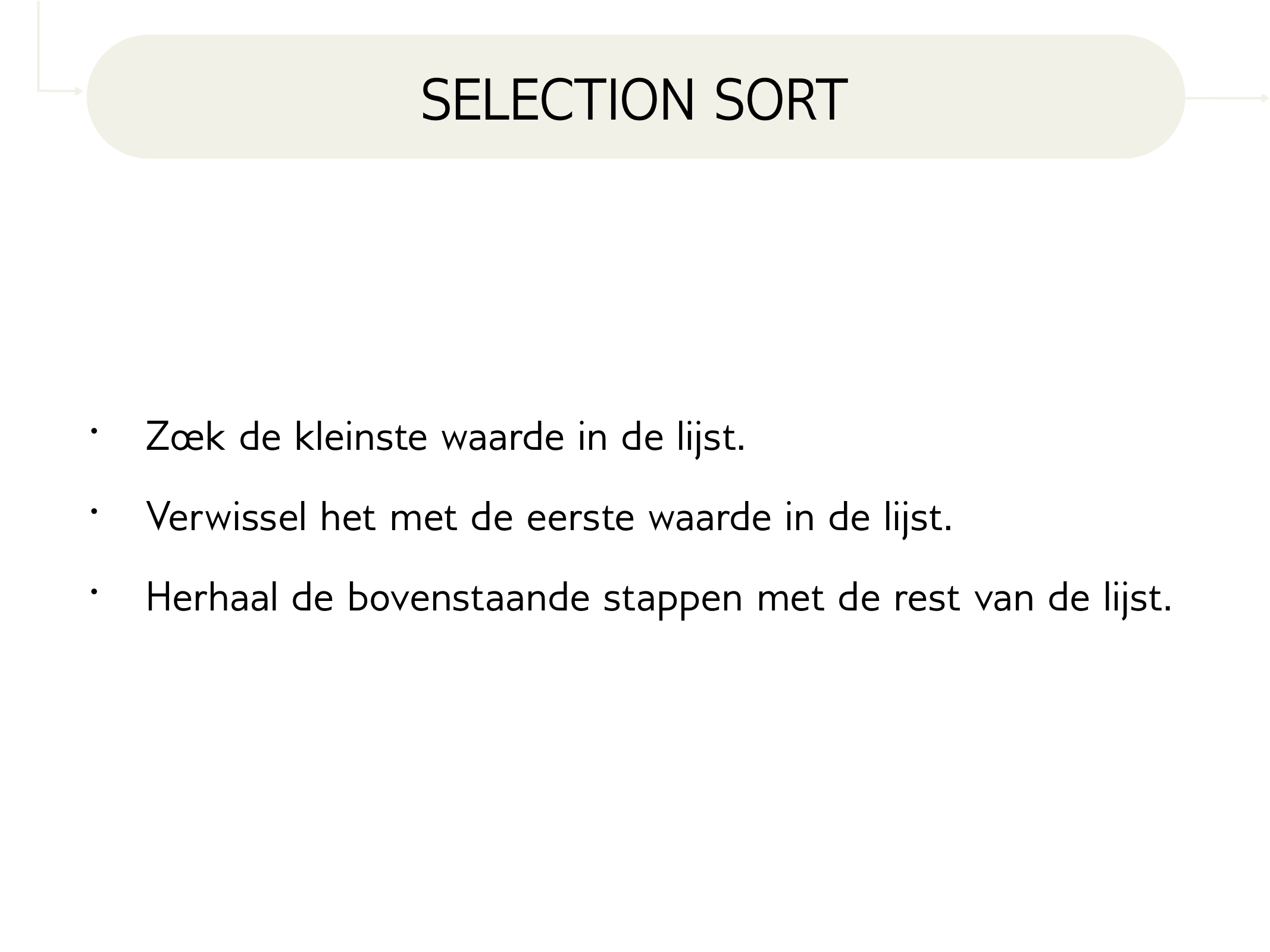

# SELECTION SORT
Zoek de kleinste waarde in de lijst.
Verwissel het met de eerste waarde in de lijst.
Herhaal de bovenstaande stappen met de rest van de lijst.